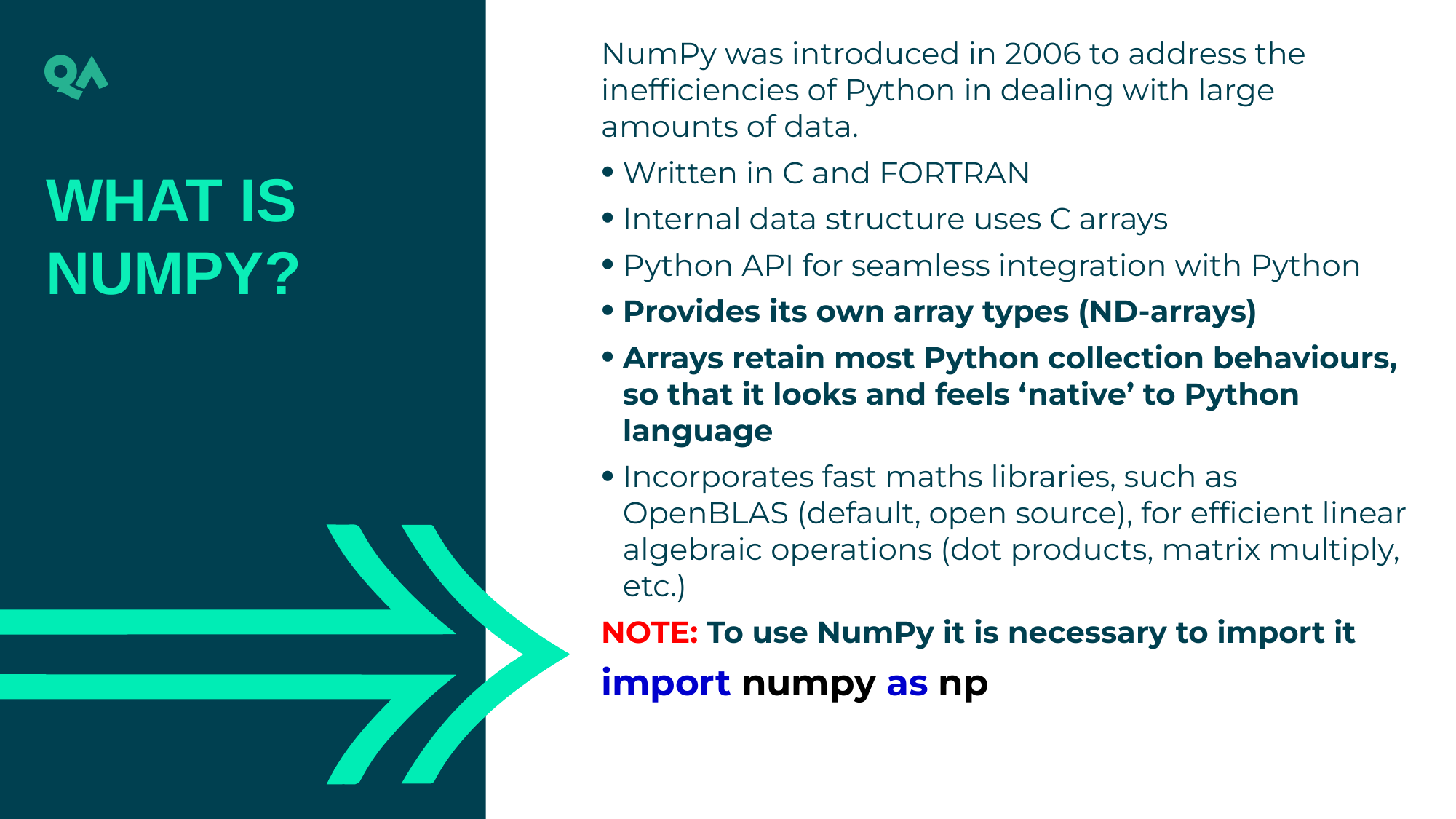

NumPy was introduced in 2006 to address the inefficiencies of Python in dealing with large amounts of data.
Written in C and FORTRAN
Internal data structure uses C arrays
Python API for seamless integration with Python
Provides its own array types (ND-arrays)
Arrays retain most Python collection behaviours, so that it looks and feels ‘native’ to Python language
Incorporates fast maths libraries, such as OpenBLAS (default, open source), for efficient linear algebraic operations (dot products, matrix multiply, etc.)
NOTE: To use NumPy it is necessary to import it
import numpy as np
What is NumPy?